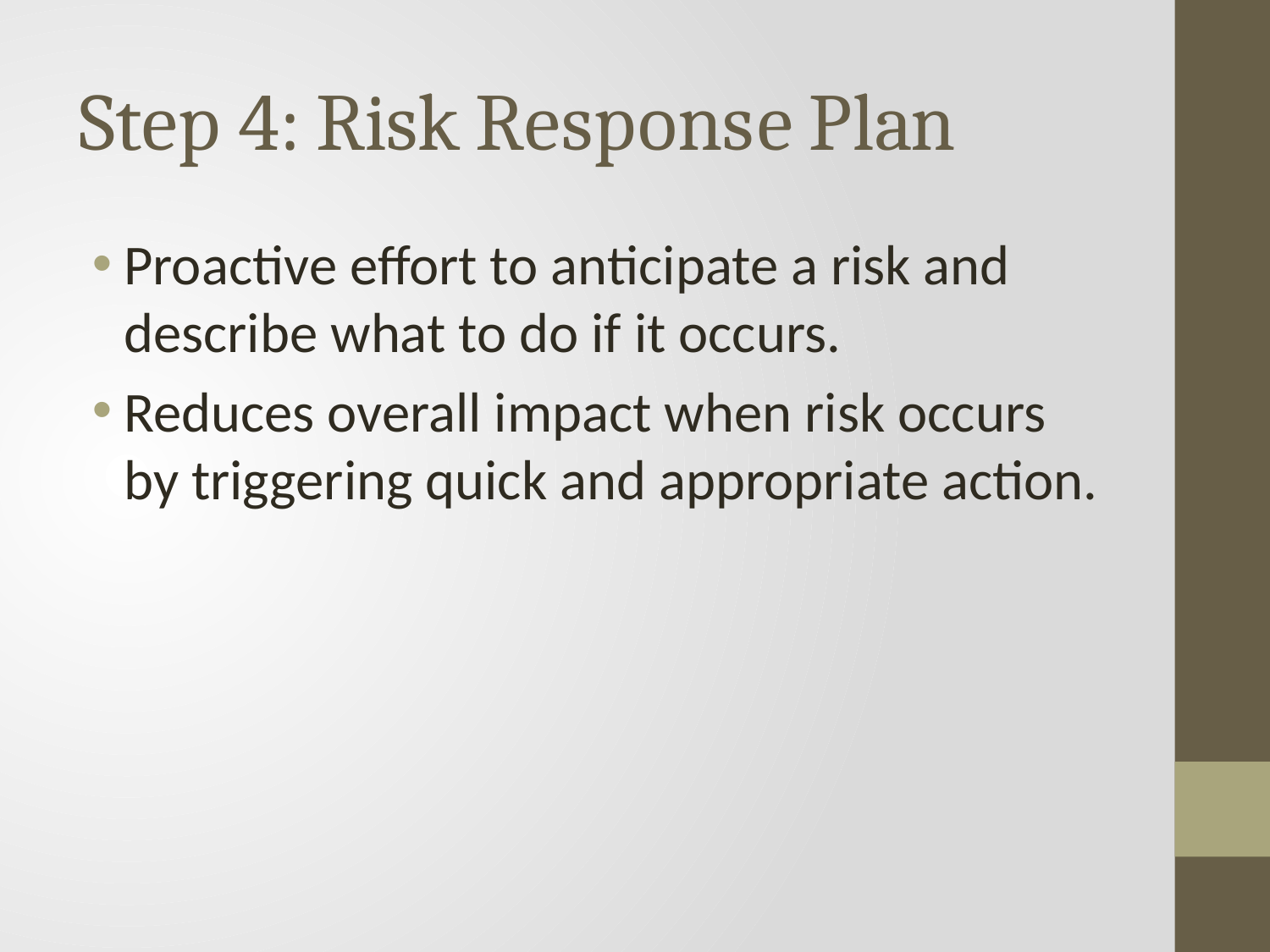

# Step 4: Risk Response Plan
Proactive effort to anticipate a risk and describe what to do if it occurs.
Reduces overall impact when risk occurs by triggering quick and appropriate action.